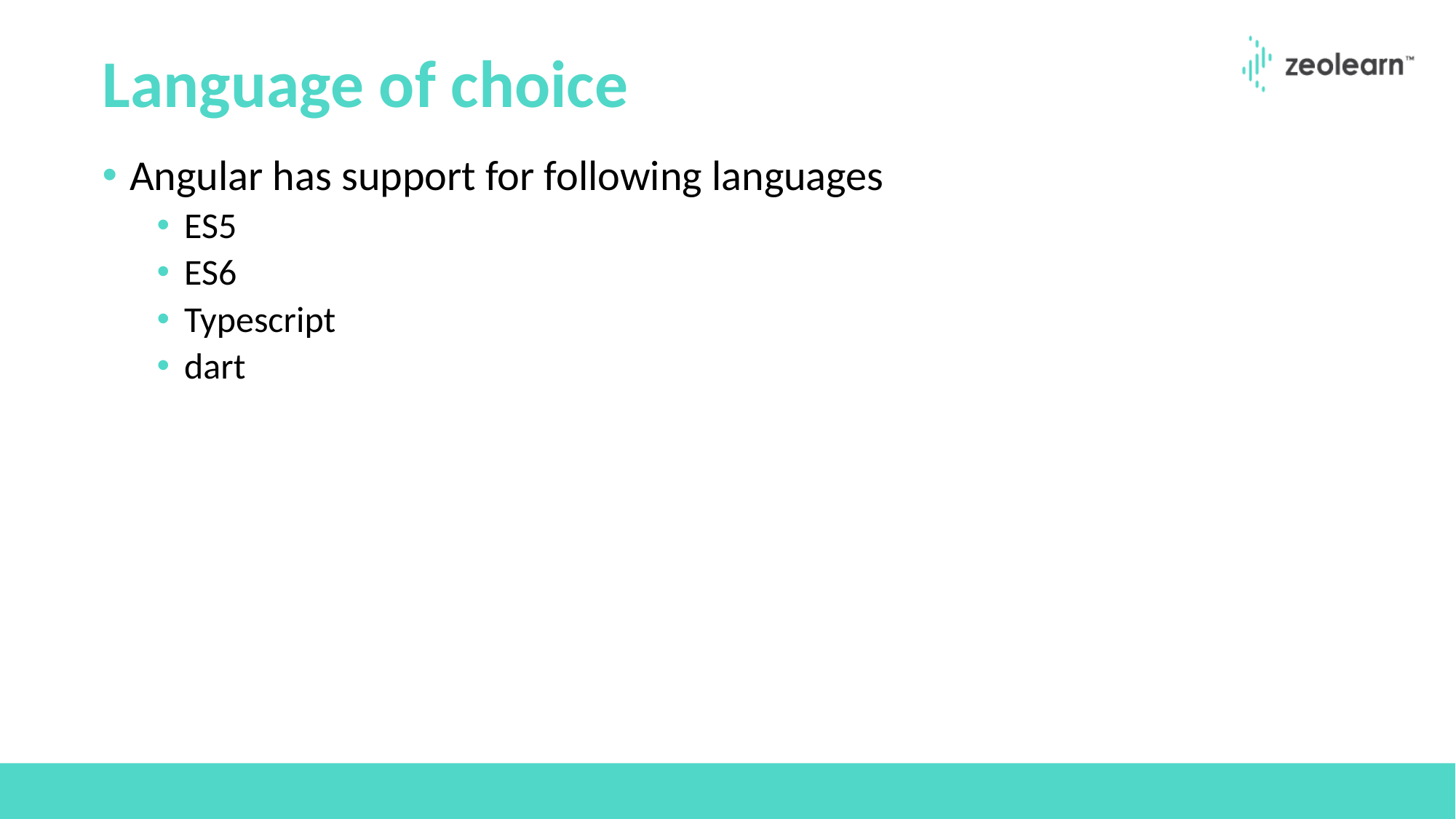

# Language of choice
Angular has support for following languages
ES5
ES6
Typescript
dart